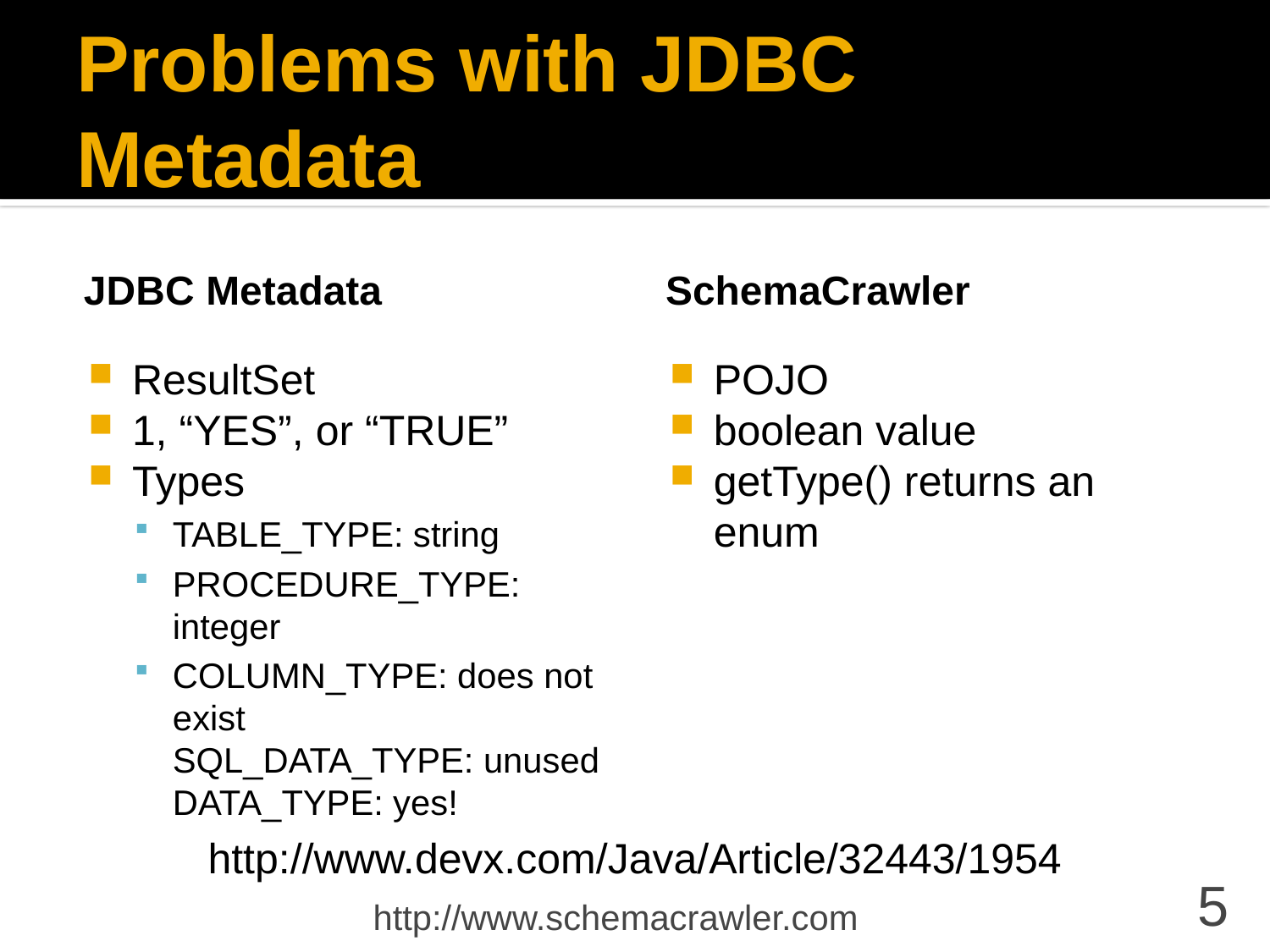

# Problems with JDBC Metadata
JDBC Metadata
SchemaCrawler
ResultSet
1, “YES”, or “TRUE”
Types
TABLE_TYPE: string
PROCEDURE_TYPE: integer
COLUMN_TYPE: does not exist
SQL_DATA_TYPE: unused
DATA_TYPE: yes!

POJO
boolean value
getType() returns an enum
http://www.devx.com/Java/Article/32443/1954

http://www.schemacrawler.com
5